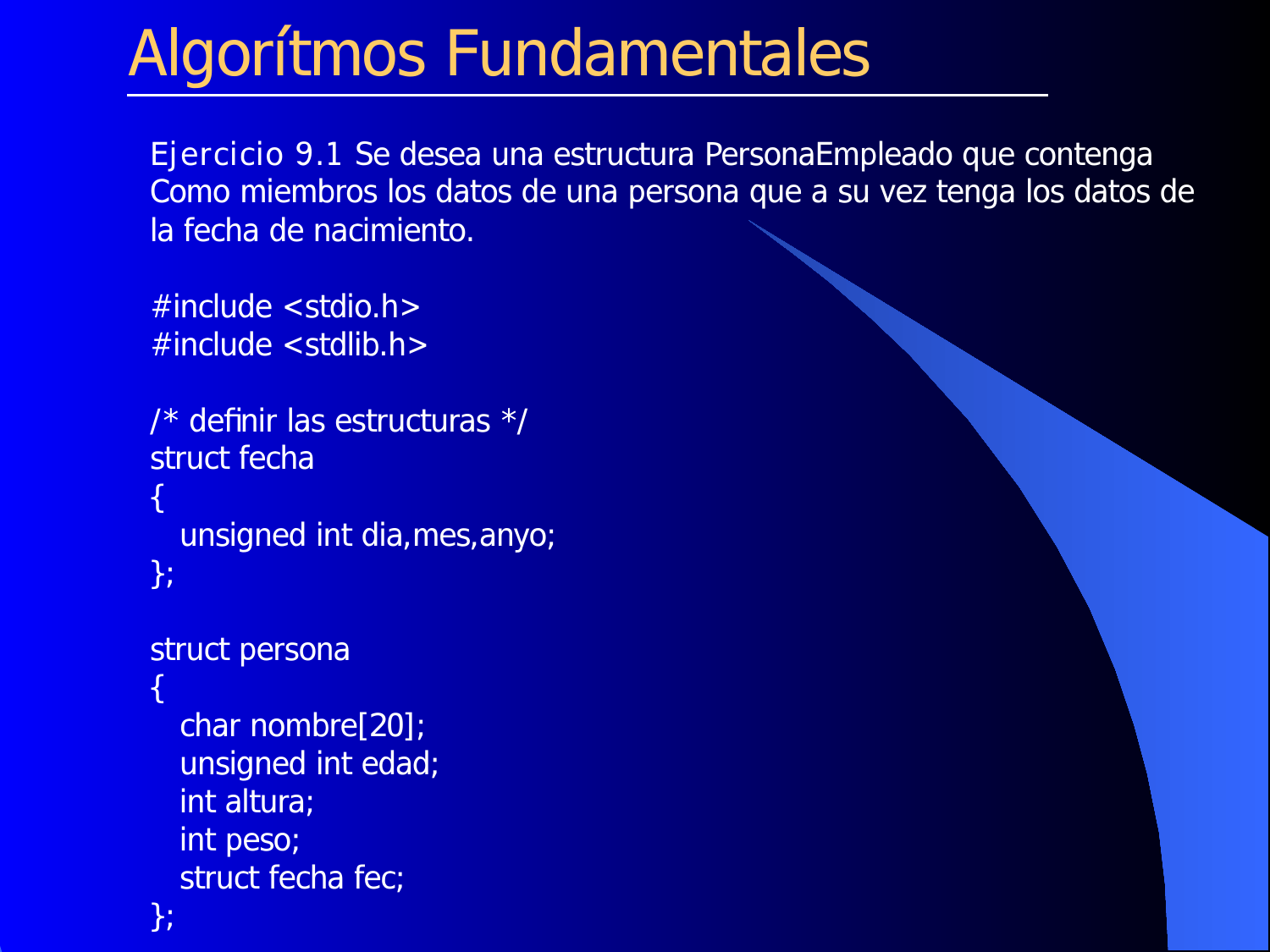

Algorítmos Fundamentales
Ejercicio 9.1 Se desea una estructura PersonaEmpleado que contenga
Como miembros los datos de una persona que a su vez tenga los datos de
la fecha de nacimiento.

#include <stdio.h>
#include <stdlib.h>

/* definir las estructuras */
struct fecha
{
   unsigned int dia,mes,anyo;
};

struct persona
{
   char nombre[20];
   unsigned int edad;
   int altura;
   int peso;
   struct fecha fec;
};